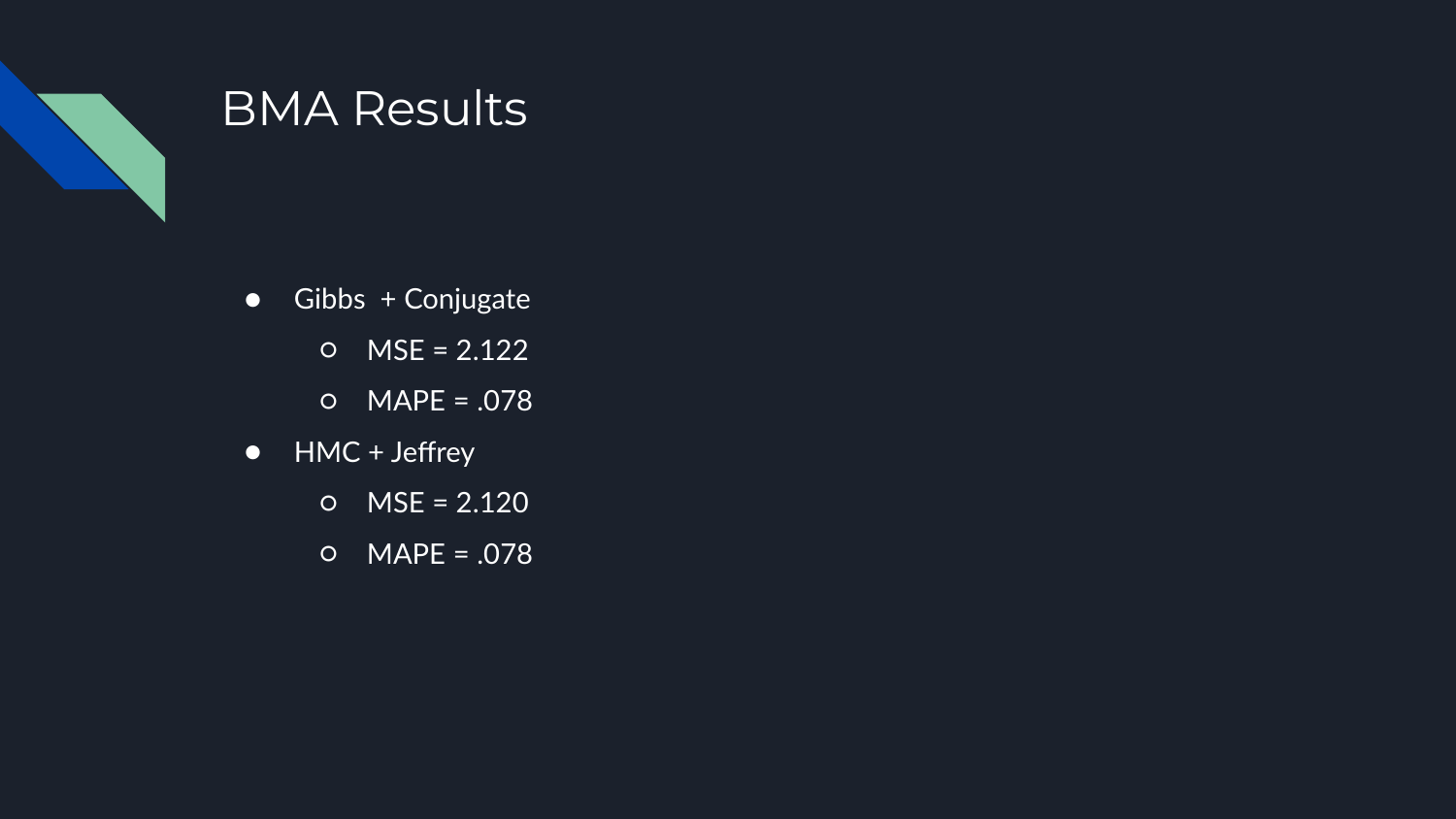

# BMA Results
Gibbs  + Conjugate
MSE = 2.122
MAPE = .078
HMC + Jeffrey
MSE = 2.120
MAPE = .078